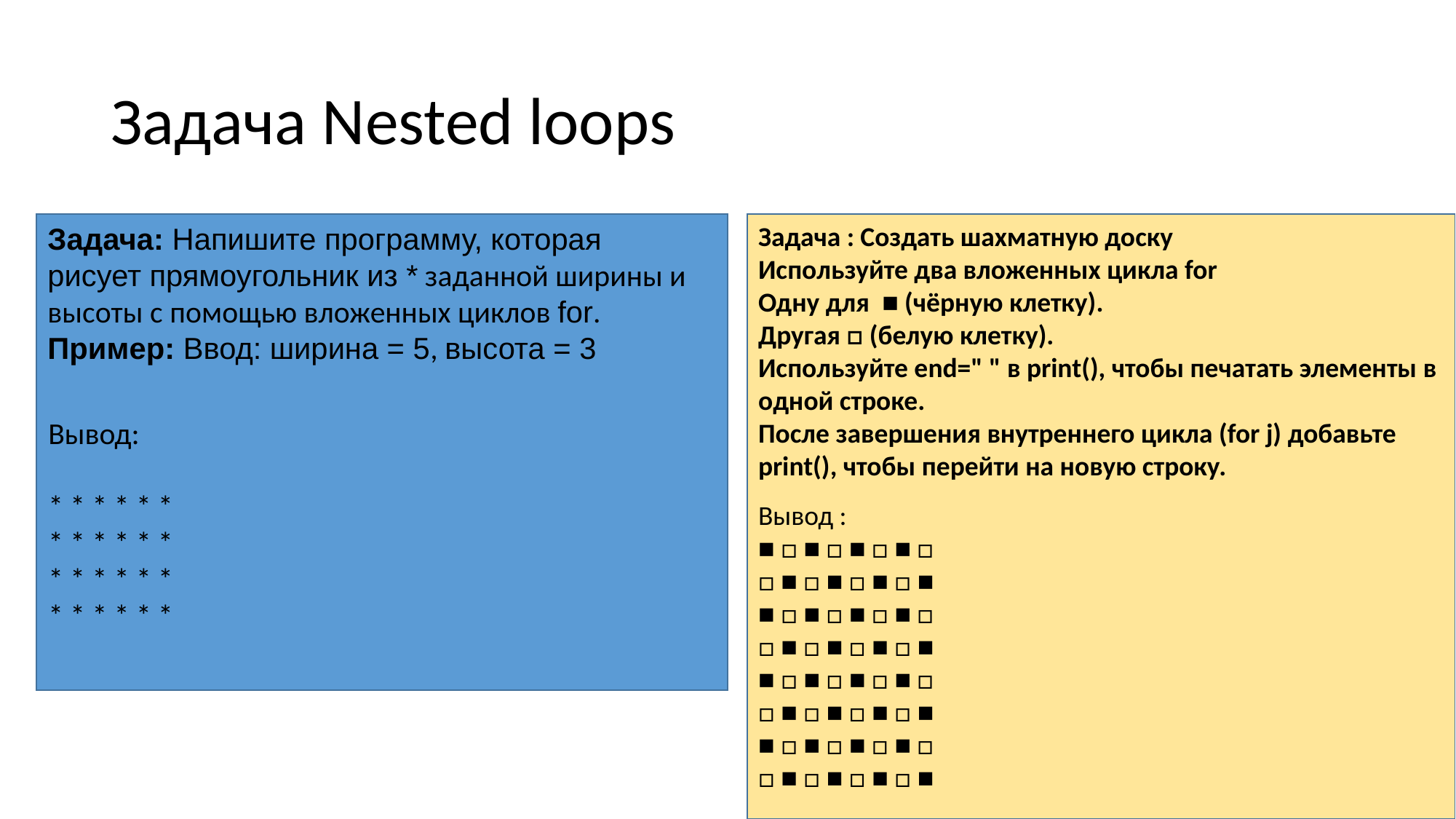

# Задача Nested loops

Задача: Напишите программу, которая рисует прямоугольник из * заданной ширины и высоты с помощью вложенных циклов for.
Пример: Ввод: ширина = 5, высота = 3

Задача : Создать шахматную доску
Используйте два вложенных цикла for
Одну для  ■ (чёрную клетку).
Другая □ (белую клетку).
Используйте end=" " в print(), чтобы печатать элементы в одной строке.
После завершения внутреннего цикла (for j) добавьте print(), чтобы перейти на новую строку.
Вывод:

* * * * * *
* * * * * *
* * * * * *
* * * * * *
Вывод :
■ □ ■ □ ■ □ ■ □
□ ■ □ ■ □ ■ □ ■
■ □ ■ □ ■ □ ■ □
□ ■ □ ■ □ ■ □ ■
■ □ ■ □ ■ □ ■ □
□ ■ □ ■ □ ■ □ ■
■ □ ■ □ ■ □ ■ □
□ ■ □ ■ □ ■ □ ■